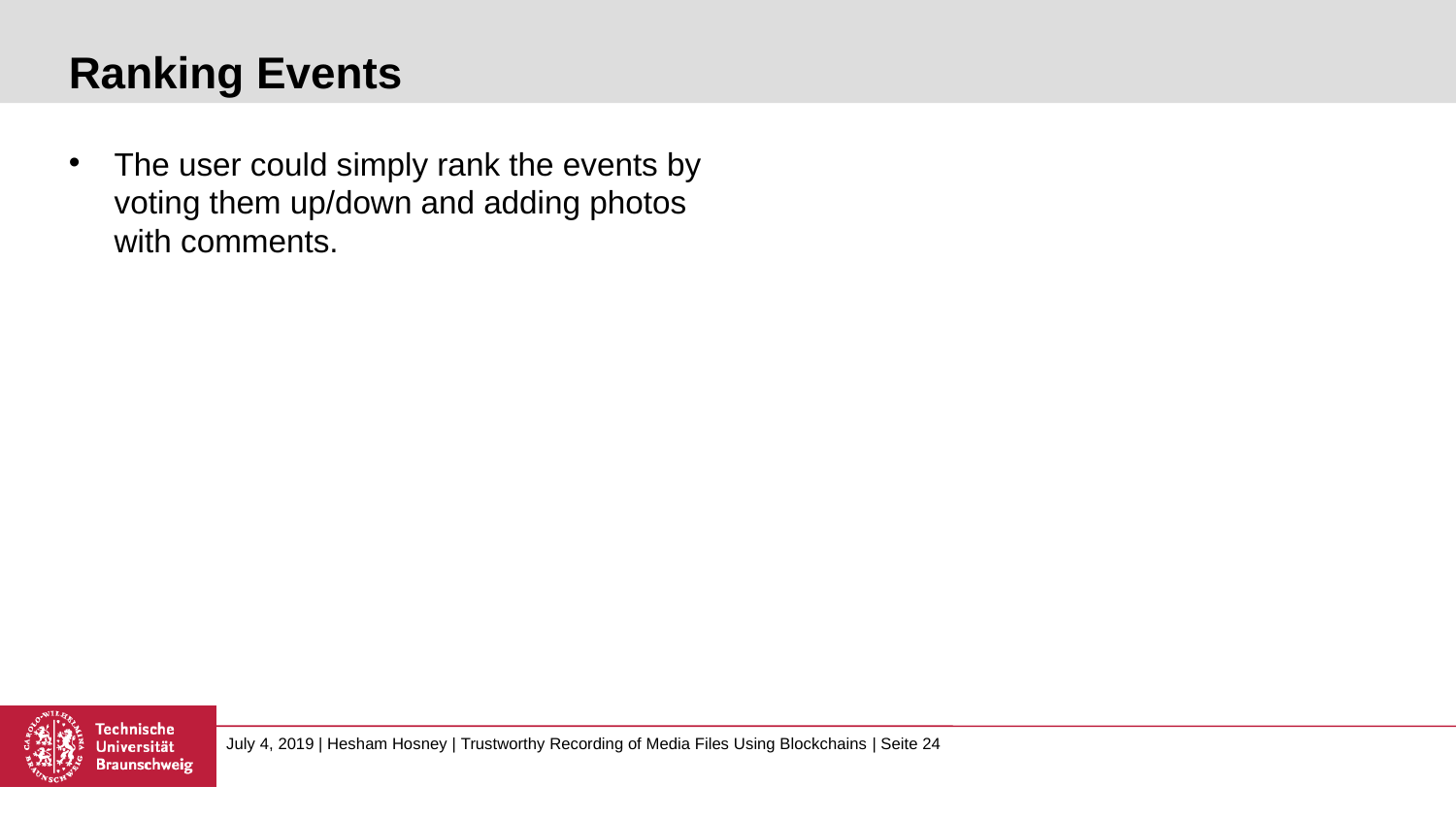

# Ranking Events
The user could simply rank the events by voting them up/down and adding photos with comments.